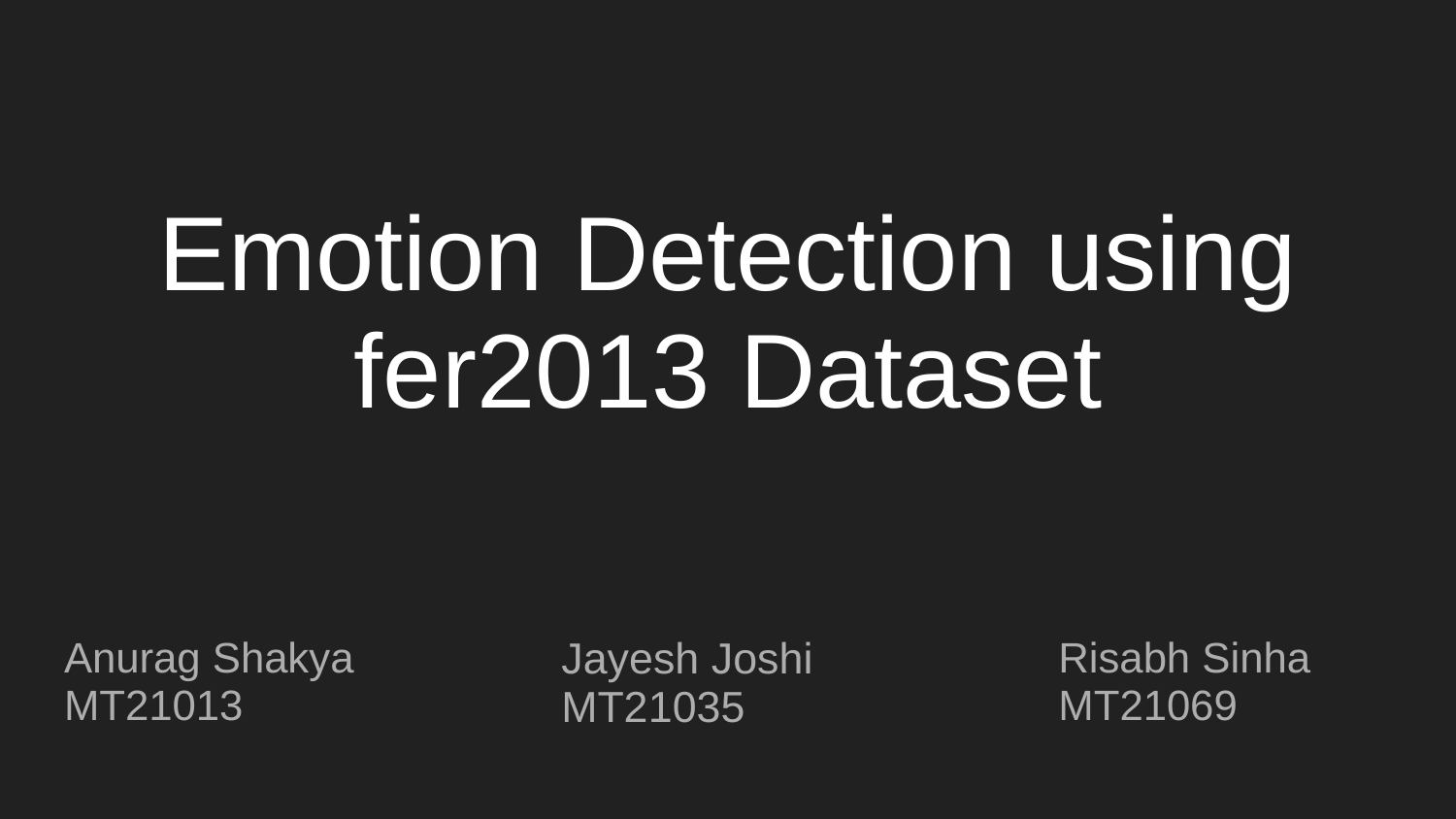

# Emotion Detection using fer2013 Dataset
Anurag Shakya
MT21013
Jayesh Joshi
MT21035
Risabh Sinha
MT21069